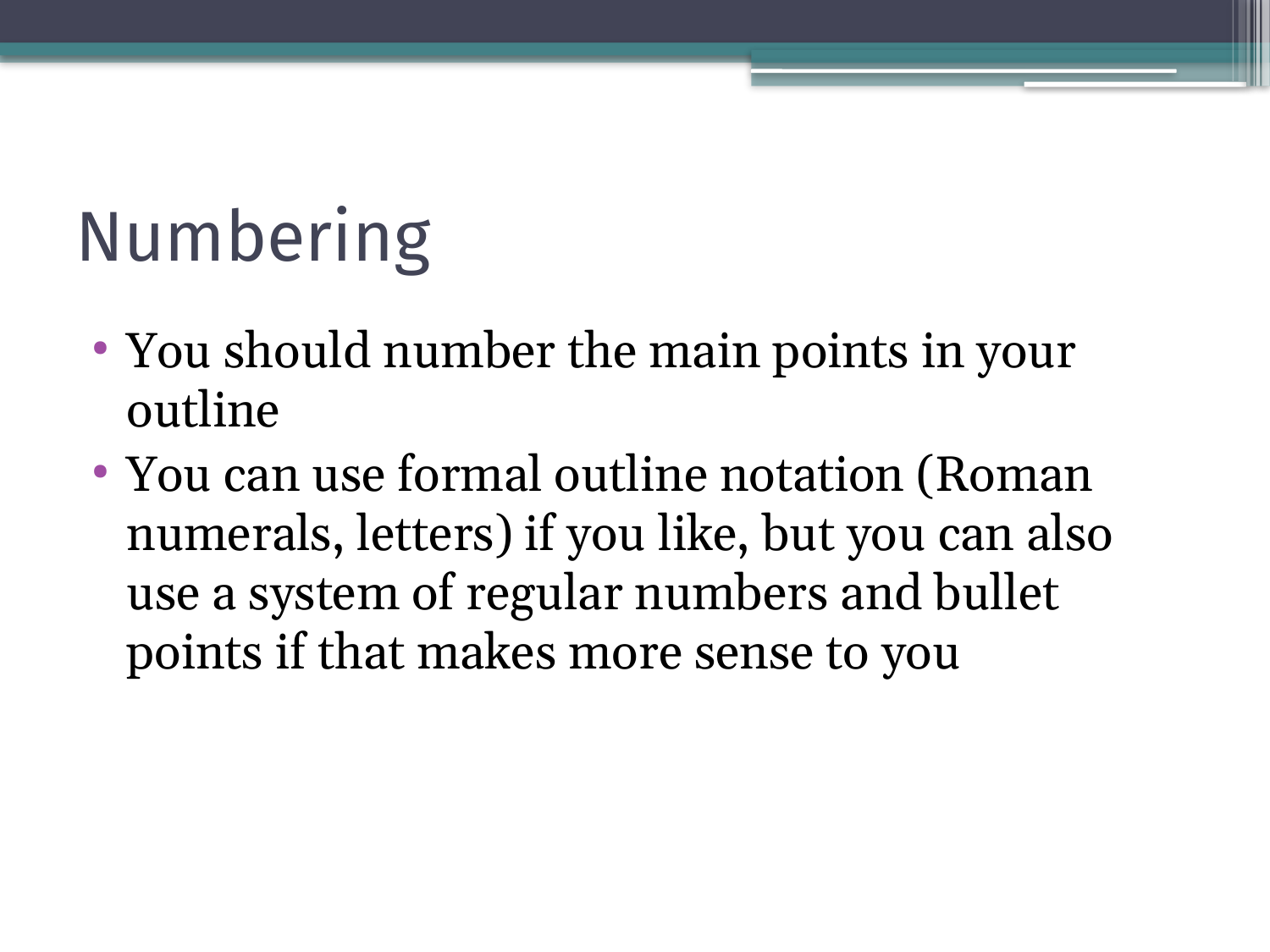

# Numbering
You should number the main points in your outline
You can use formal outline notation (Roman numerals, letters) if you like, but you can also use a system of regular numbers and bullet points if that makes more sense to you